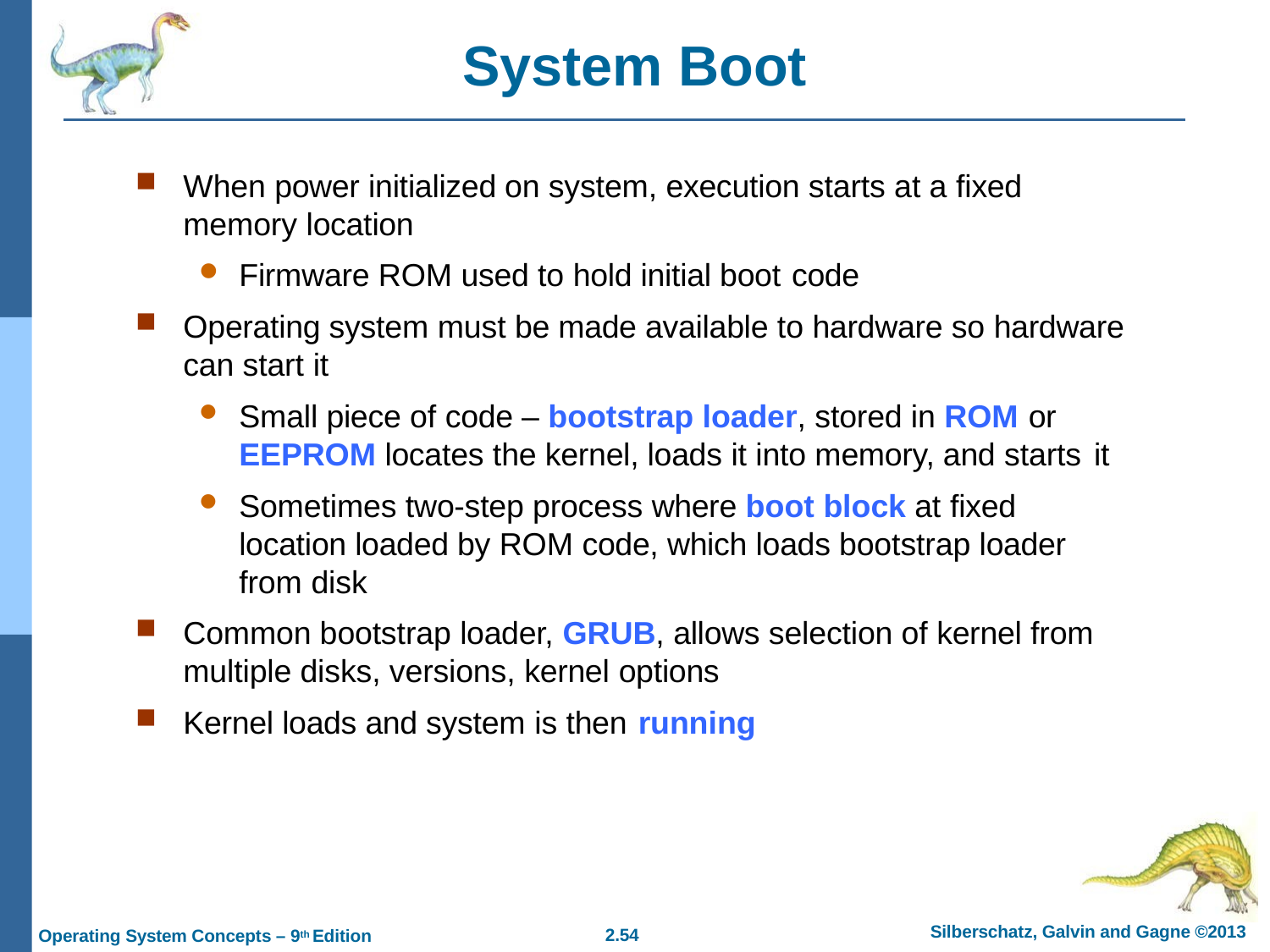

# System Boot
When power initialized on system, execution starts at a fixed  memory location
Firmware ROM used to hold initial boot code
Operating system must be made available to hardware so hardware  can start it
Small piece of code – bootstrap loader, stored in ROM or
EEPROM locates the kernel, loads it into memory, and starts it
Sometimes two-step process where boot block at fixed  location loaded by ROM code, which loads bootstrap loader  from disk
Common bootstrap loader, GRUB, allows selection of kernel from  multiple disks, versions, kernel options
Kernel loads and system is then running
Silberschatz, Galvin and Gagne ©2013
2.54
Operating System Concepts – 9th Edition